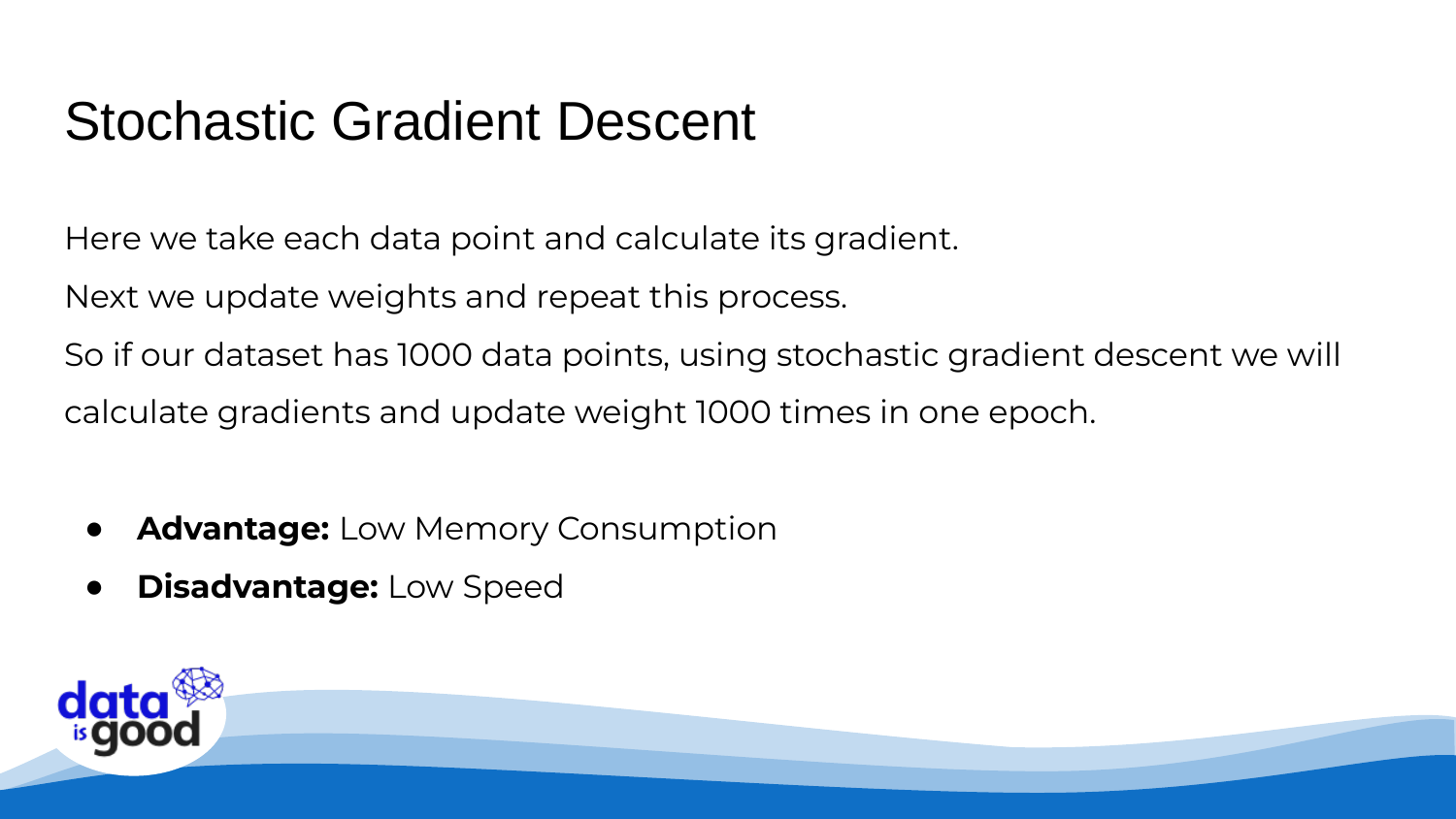

# Stochastic Gradient Descent
Here we take each data point and calculate its gradient.
Next we update weights and repeat this process.
So if our dataset has 1000 data points, using stochastic gradient descent we will calculate gradients and update weight 1000 times in one epoch.

Advantage: Low Memory Consumption
Disadvantage: Low Speed